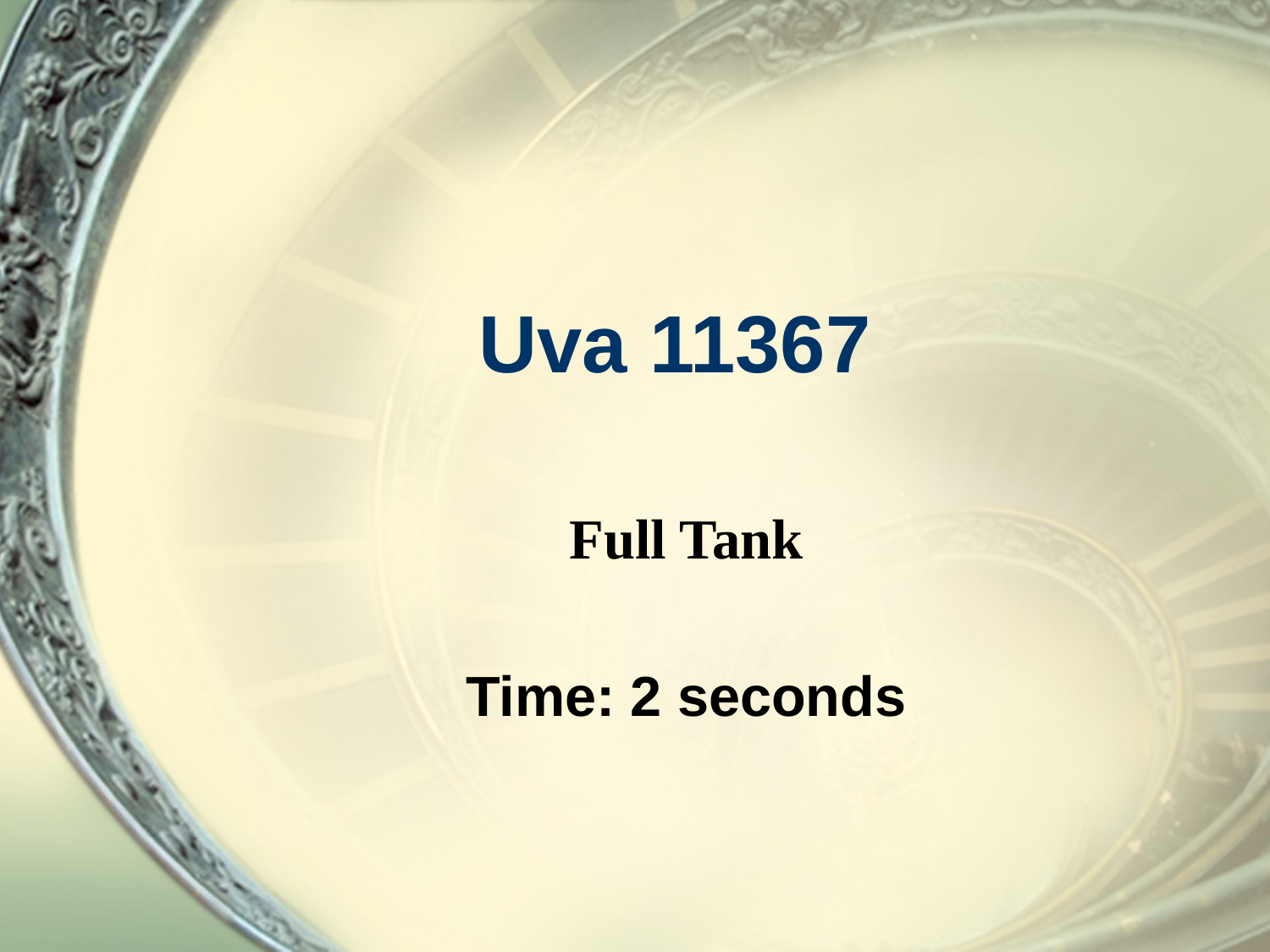

# Uva 11367
Full Tank

Time: 2 seconds